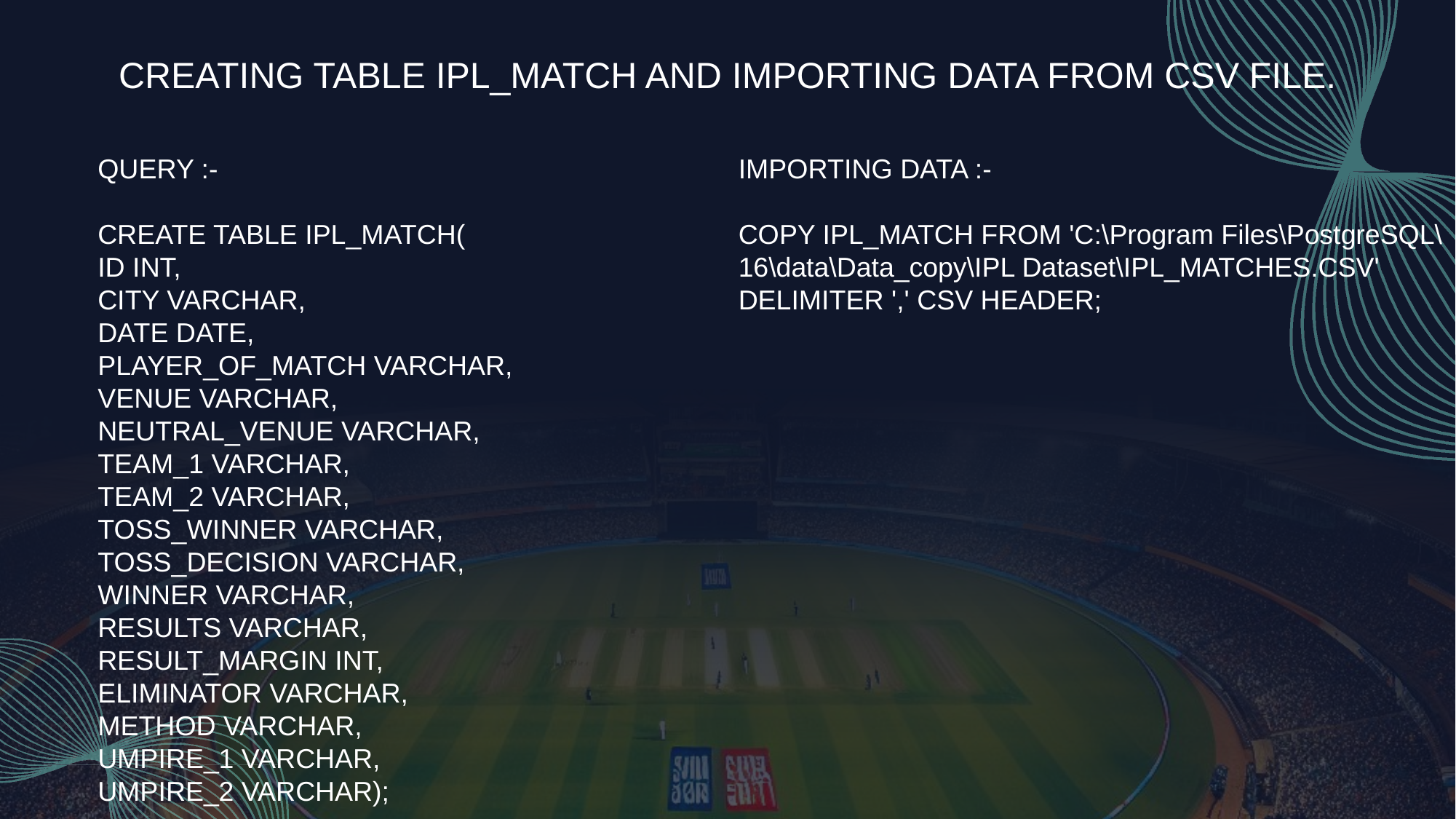

CREATING TABLE IPL_MATCH AND IMPORTING DATA FROM CSV FILE.
QUERY :-

CREATE TABLE IPL_MATCH(
ID INT,
CITY VARCHAR,
DATE DATE,
PLAYER_OF_MATCH VARCHAR,
VENUE VARCHAR,
NEUTRAL_VENUE VARCHAR,
TEAM_1 VARCHAR,
TEAM_2 VARCHAR,
TOSS_WINNER VARCHAR,
TOSS_DECISION VARCHAR,
WINNER VARCHAR,
RESULTS VARCHAR,
RESULT_MARGIN INT,
ELIMINATOR VARCHAR,
METHOD VARCHAR,
UMPIRE_1 VARCHAR,
UMPIRE_2 VARCHAR);
IMPORTING DATA :-

COPY IPL_MATCH FROM 'C:\Program Files\PostgreSQL\16\data\Data_copy\IPL Dataset\IPL_MATCHES.CSV'
DELIMITER ',' CSV HEADER;